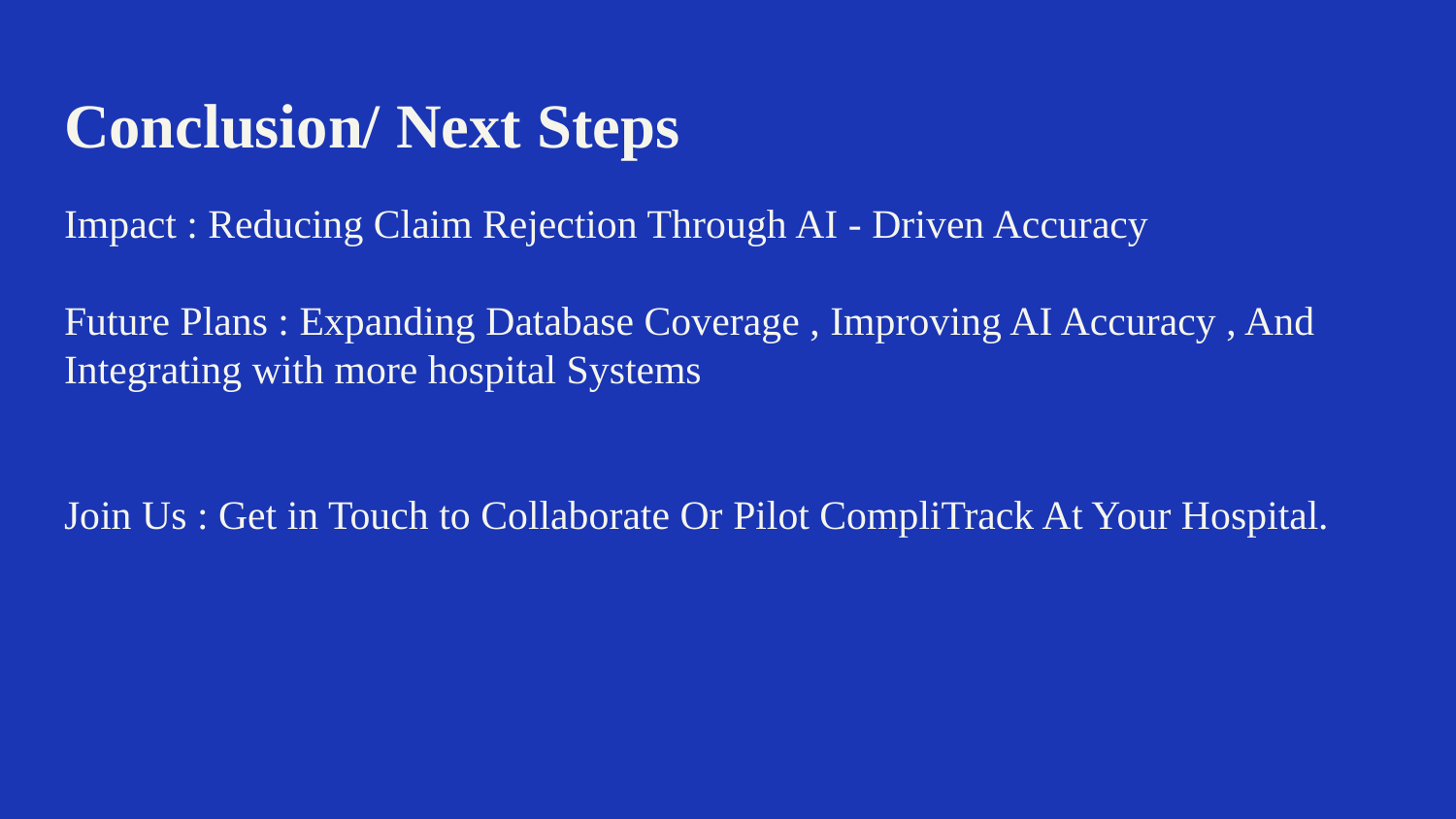

# Conclusion/ Next Steps
Impact : Reducing Claim Rejection Through AI - Driven Accuracy

Future Plans : Expanding Database Coverage , Improving AI Accuracy , And Integrating with more hospital Systems

Join Us : Get in Touch to Collaborate Or Pilot CompliTrack At Your Hospital.